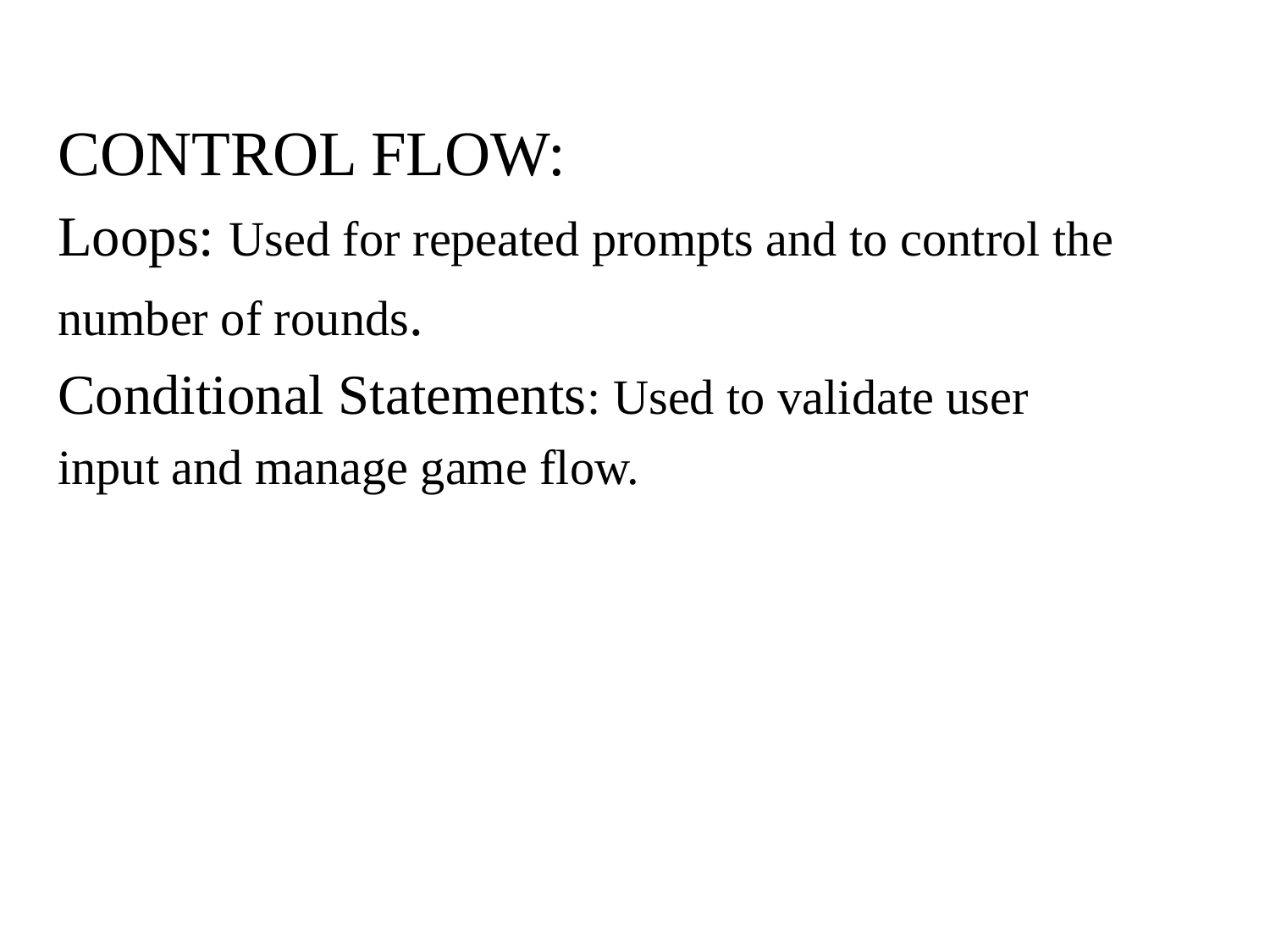

CONTROL FLOW:
Loops: Used for repeated prompts and to control the
number of rounds.
Conditional Statements: Used to validate user
input and manage game flow.